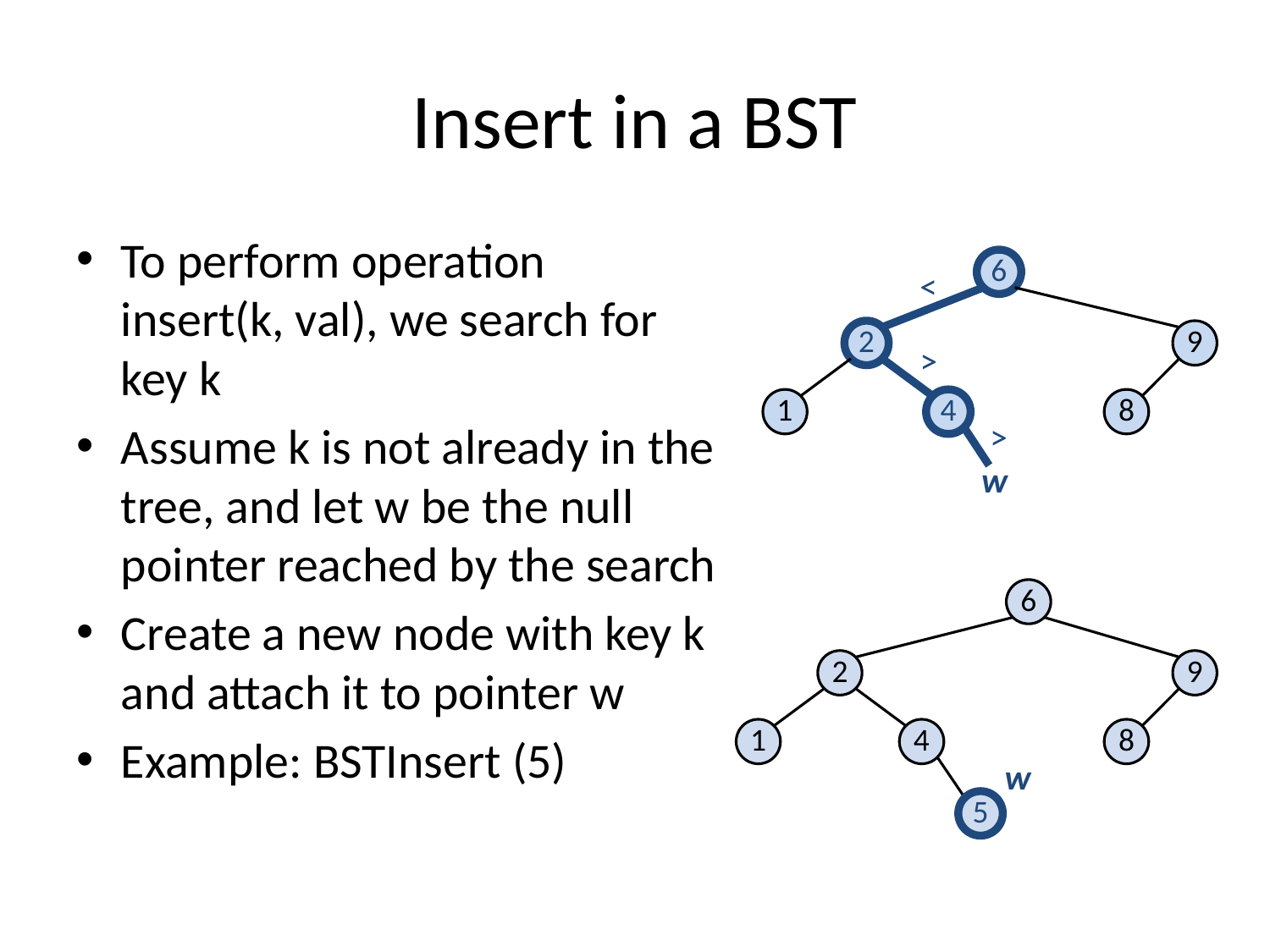

# Insert in a BST
To perform operation insert(k, val), we search for key k
Assume k is not already in the tree, and let w be the null pointer reached by the search
Create a new node with key k and attach it to pointer w
Example: BSTInsert (5)

6
<
2
9
>
1
4
8
>
w
6
2
9
1
4
8
w
5